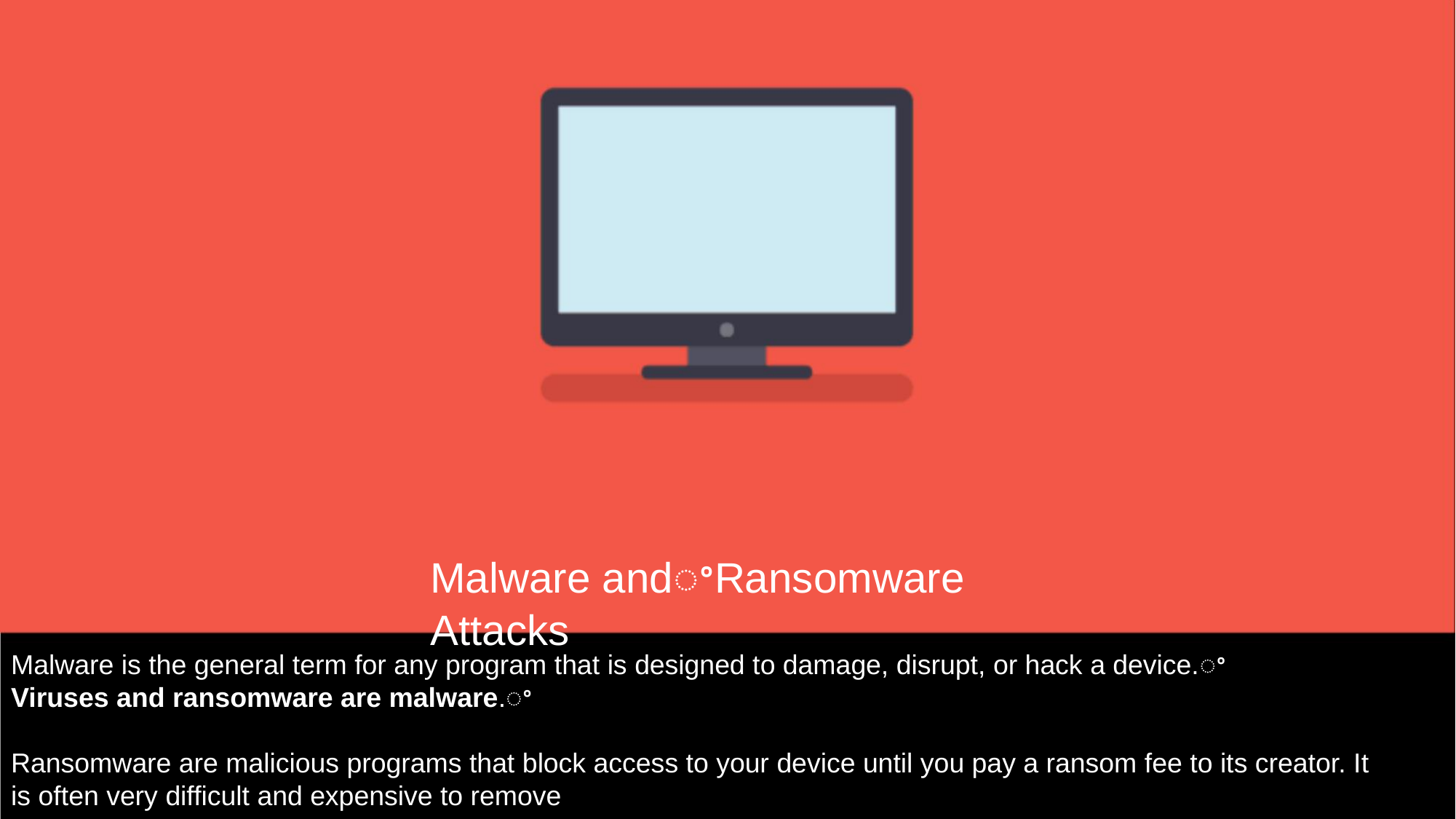

Malware andꢀRansomware Attacks
Malware is the general term for any program that is designed to damage, disrupt, or hack a device.ꢀ
Viruses and ransomware are malware.ꢀ
Ransomware are malicious programs that block access to your device until you pay a ransom fee to its creator. It
is often very difficult and expensive to remove